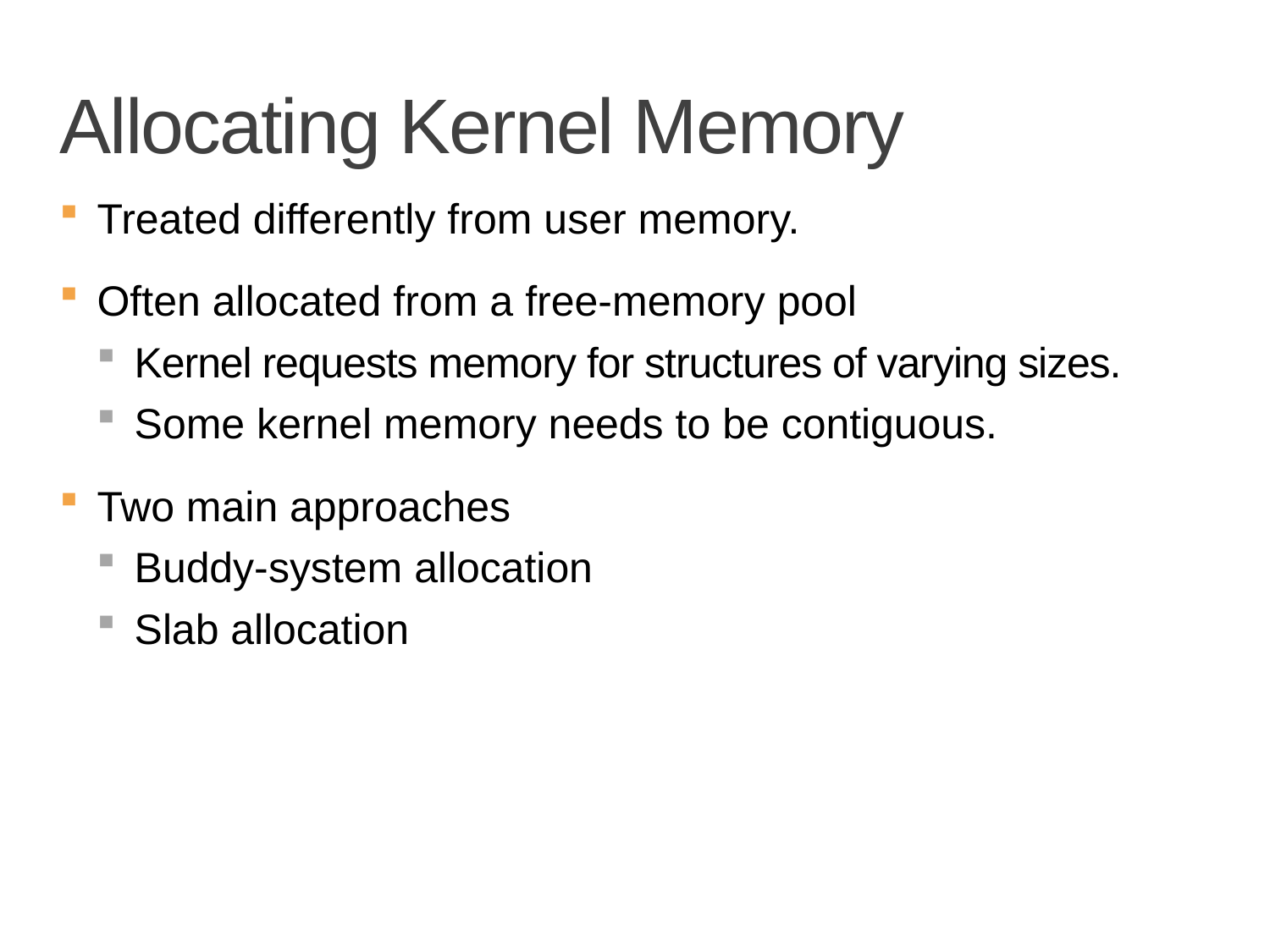

# Allocating Kernel Memory
Treated differently from user memory.
Often allocated from a free-memory pool
Kernel requests memory for structures of varying sizes.
Some kernel memory needs to be contiguous.
Two main approaches
Buddy-system allocation
Slab allocation